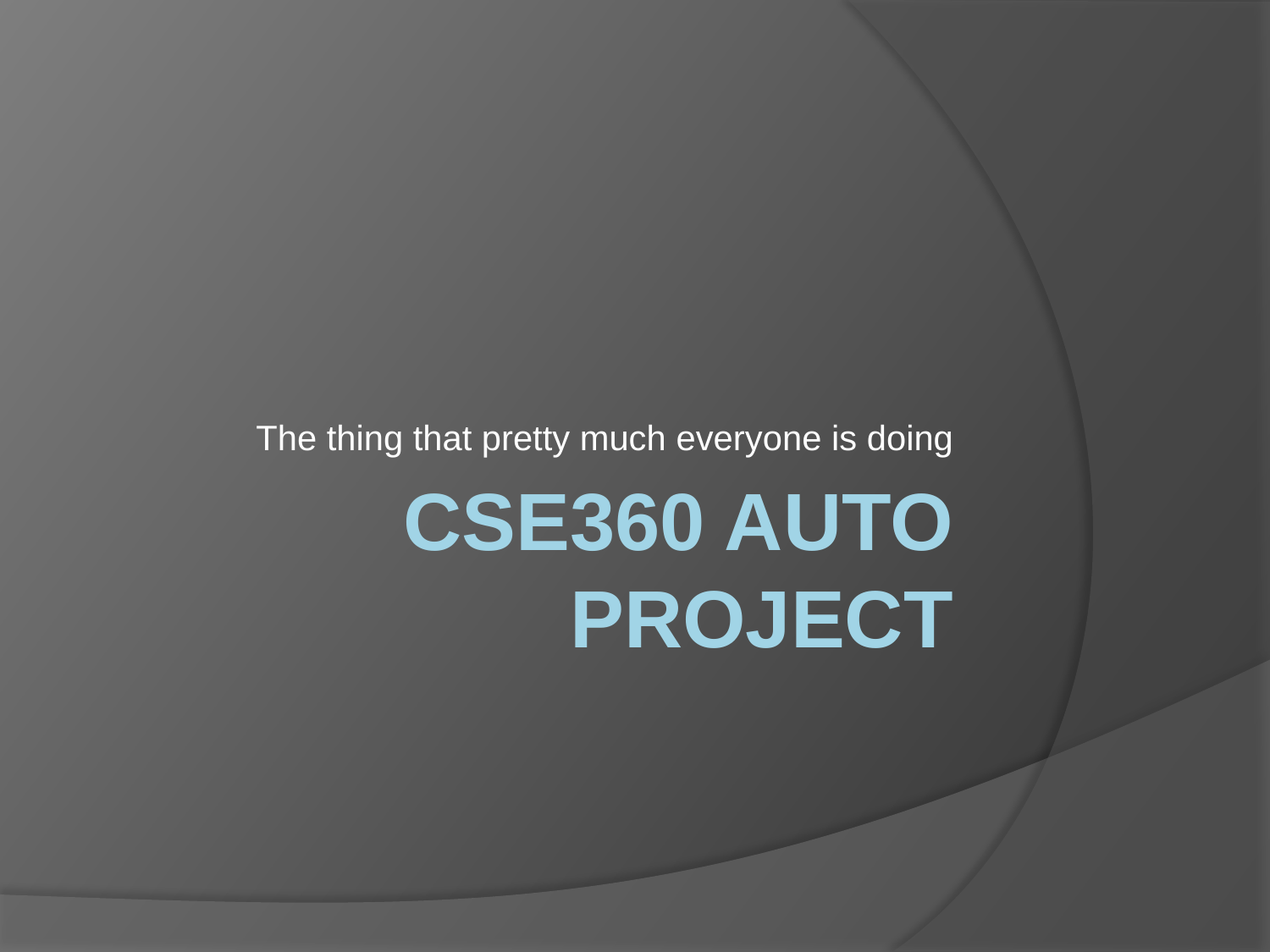

The thing that pretty much everyone is doing
# CSE360 Auto Project